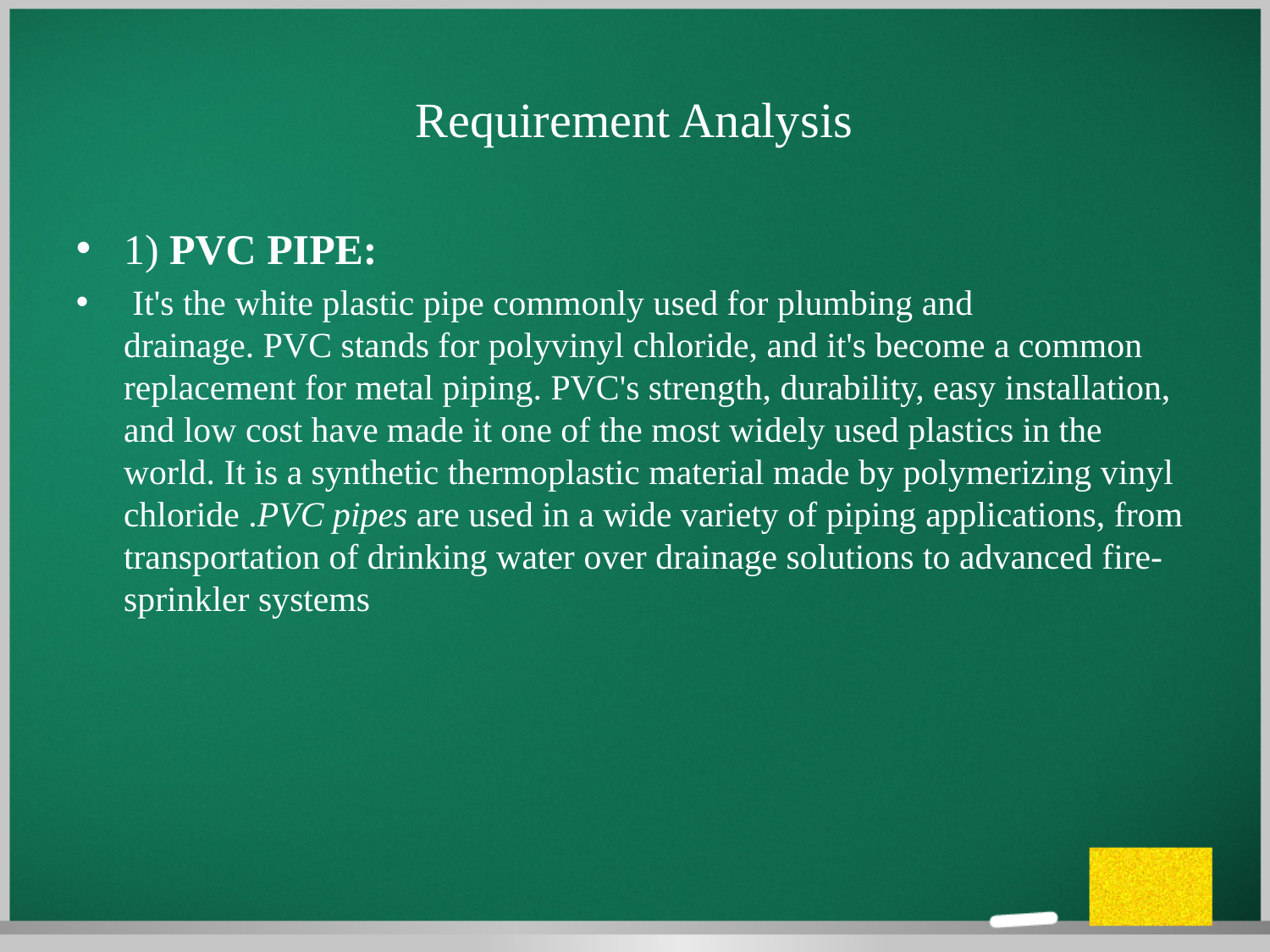

# Requirement Analysis
1) PVC PIPE:
 It's the white plastic pipe commonly used for plumbing and drainage. PVC stands for polyvinyl chloride, and it's become a common replacement for metal piping. PVC's strength, durability, easy installation, and low cost have made it one of the most widely used plastics in the world. It is a synthetic thermoplastic material made by polymerizing vinyl chloride .PVC pipes are used in a wide variety of piping applications, from transportation of drinking water over drainage solutions to advanced fire-sprinkler systems